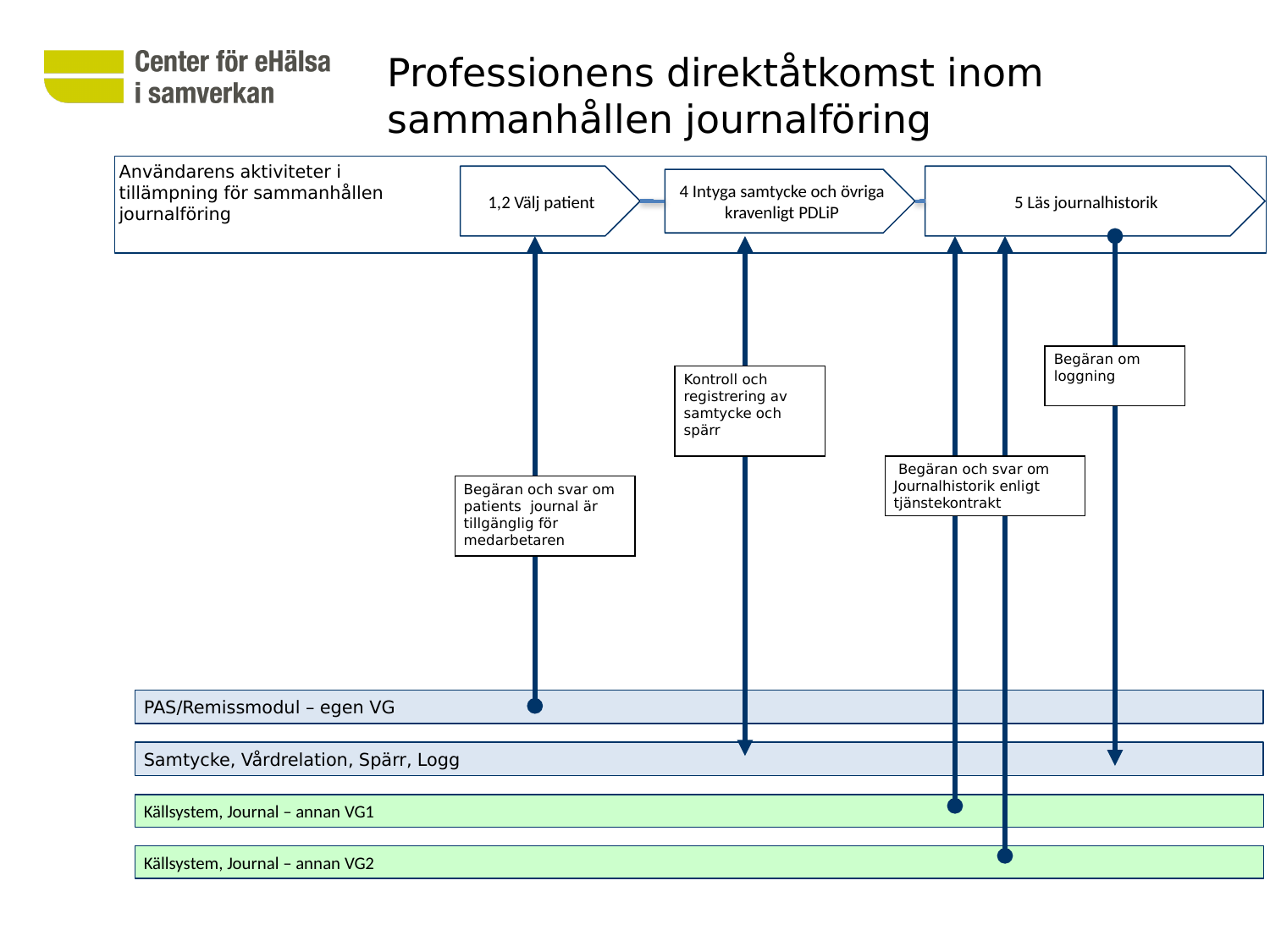

# Professionens direktåtkomst inom sammanhållen journalföring
Användarens aktiviteter i tillämpning för sammanhållen journalföring

1,2 Välj patient
5 Läs journalhistorik
4 Intyga samtycke och övriga kravenligt PDLiP
Begäran om loggning
Kontroll och registrering av samtycke och spärr
 Begäran och svar om Journalhistorik enligt tjänstekontrakt
Begäran och svar om patients  journal är tillgänglig för medarbetaren
PAS/Remissmodul – egen VG
Samtycke, Vårdrelation, Spärr, Logg
Källsystem, Journal – annan VG1
Källsystem, Journal – annan VG2